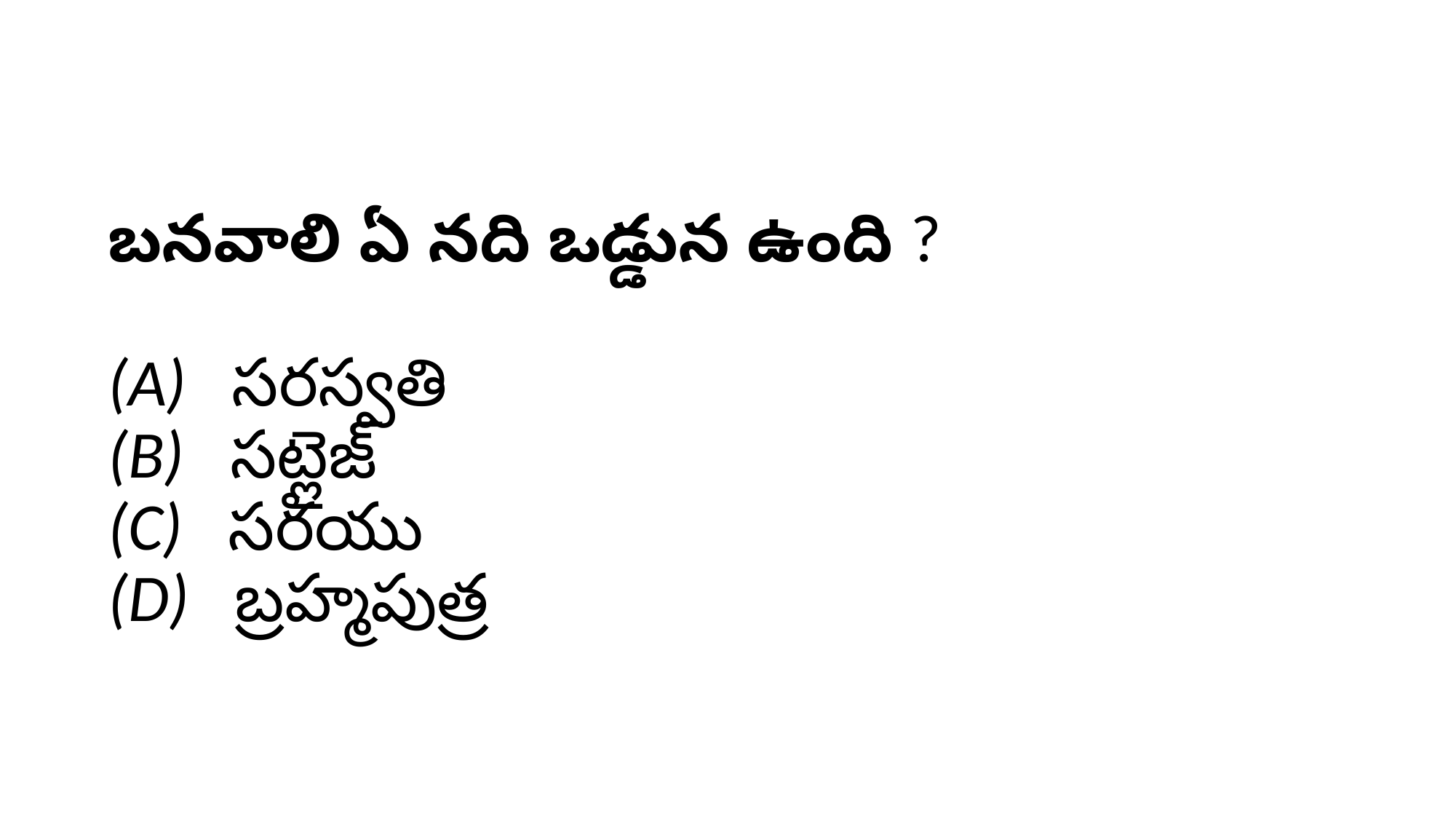

# బనవాలి ఏ నది ఒడ్డున ఉంది ? (A)   సరస్వతి (B)   సట్లైజ్ (C)   సరయు (D)   బ్రహ్మపుత్ర